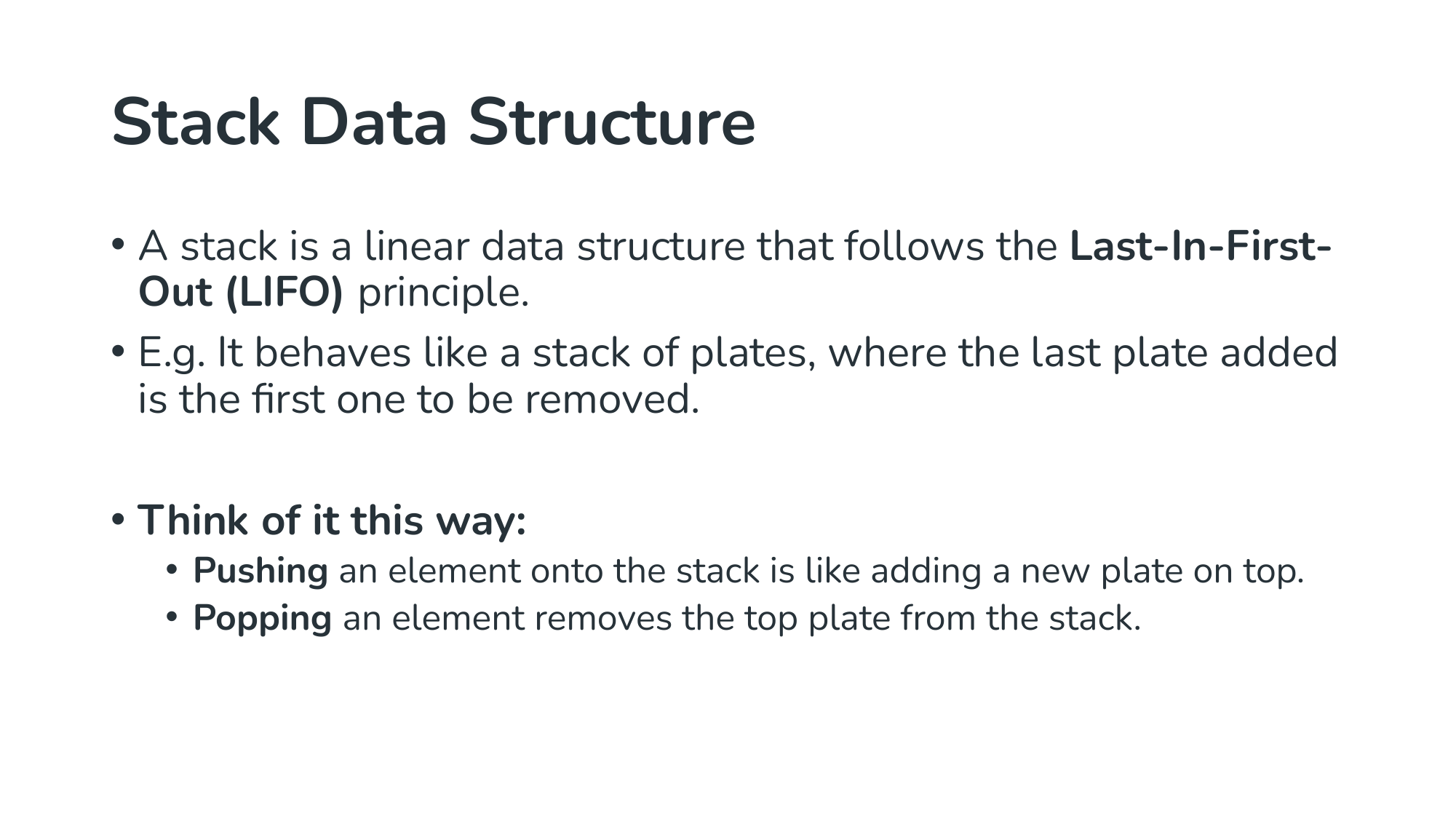

# Stack Data Structure
A stack is a linear data structure that follows the Last-In-First-Out (LIFO) principle.
E.g. It behaves like a stack of plates, where the last plate added is the first one to be removed.

Think of it this way:
Pushing an element onto the stack is like adding a new plate on top.
Popping an element removes the top plate from the stack.